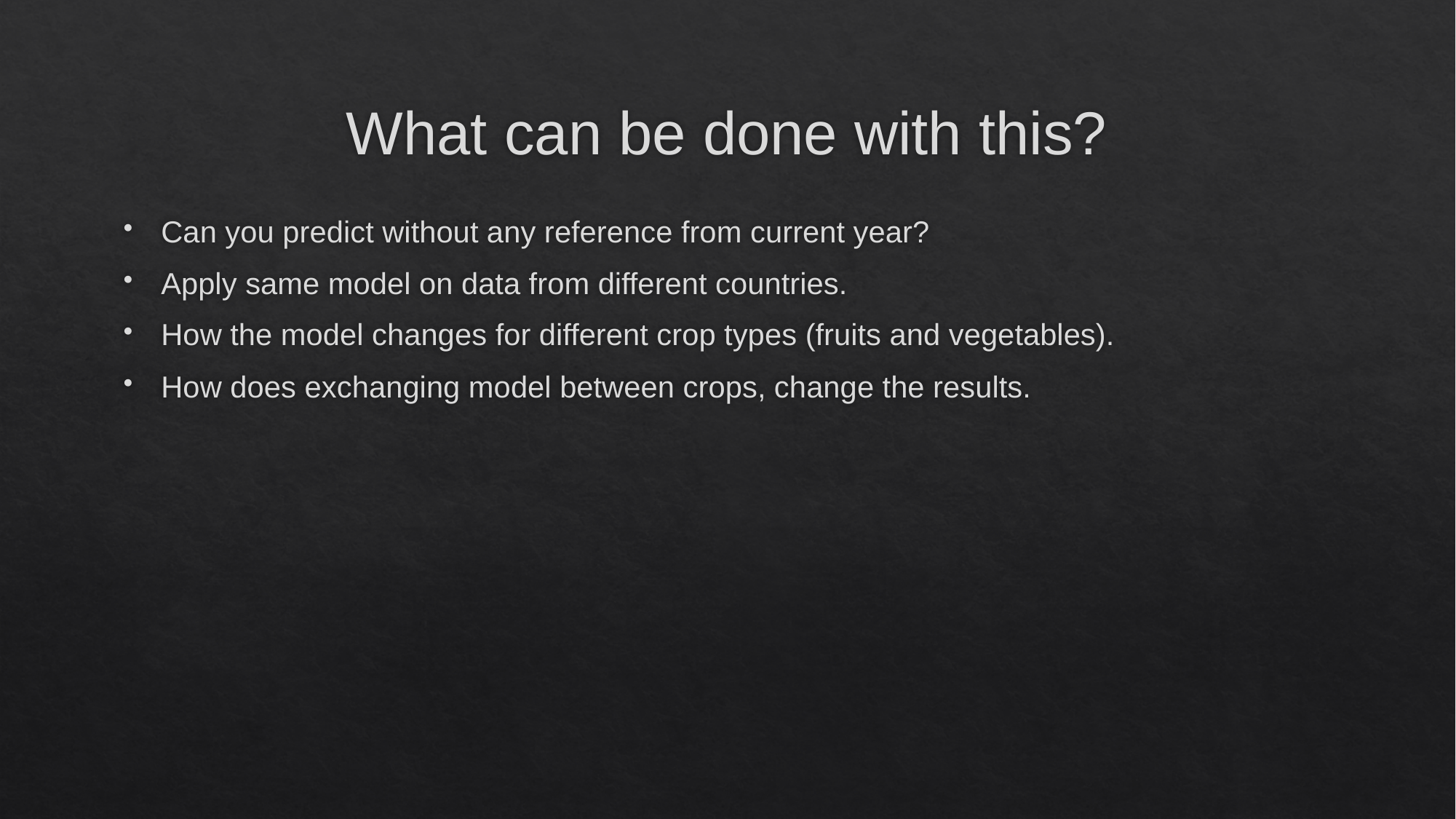

# What can be done with this?
Can you predict without any reference from current year?
Apply same model on data from different countries.
How the model changes for different crop types (fruits and vegetables).
How does exchanging model between crops, change the results.